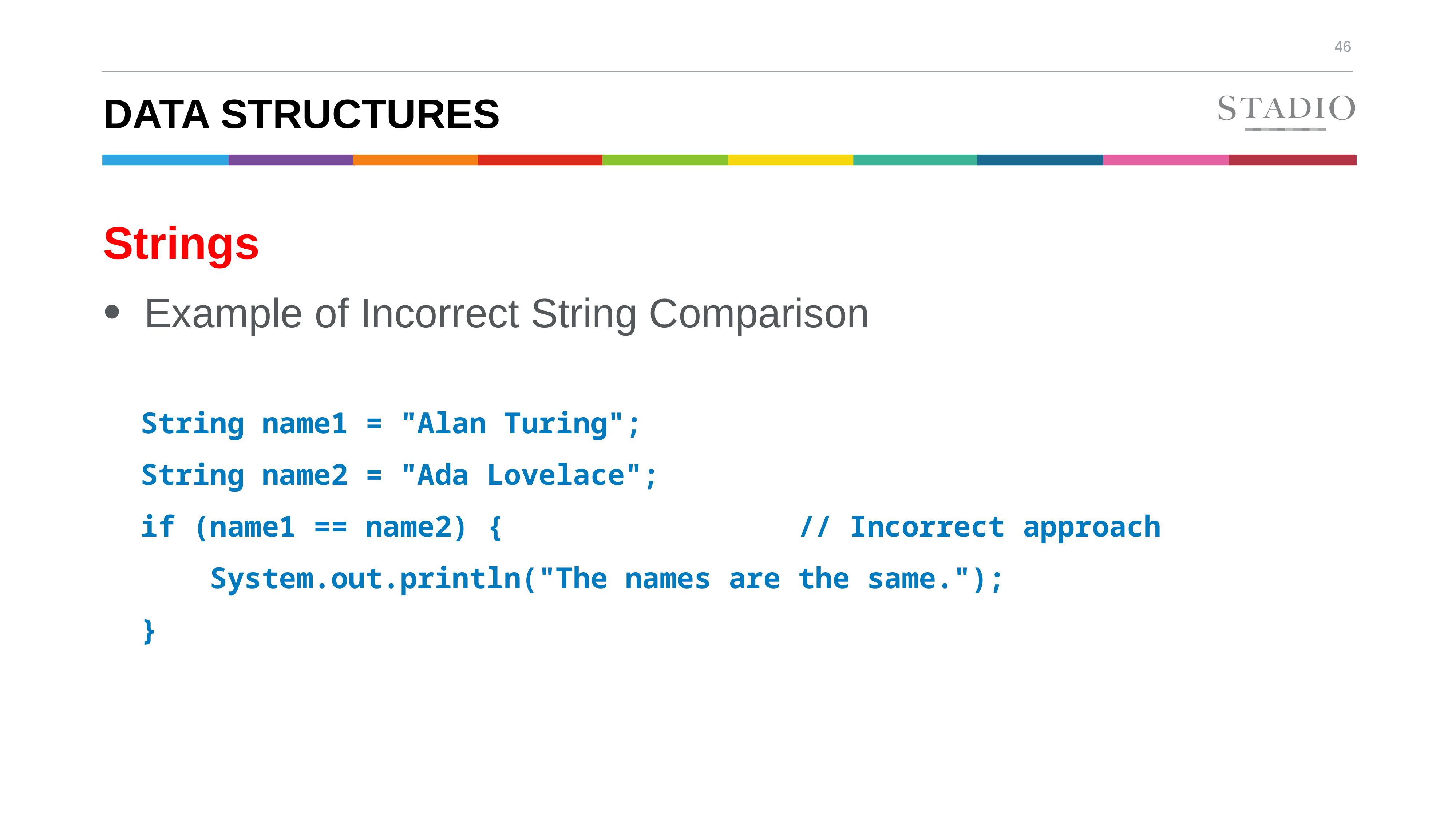

# Data structures

Strings
Example of Incorrect String Comparison

String name1 = "Alan Turing";
String name2 = "Ada Lovelace";
if (name1 == name2) {                 // Incorrect approach
    System.out.println("The names are the same.");
}